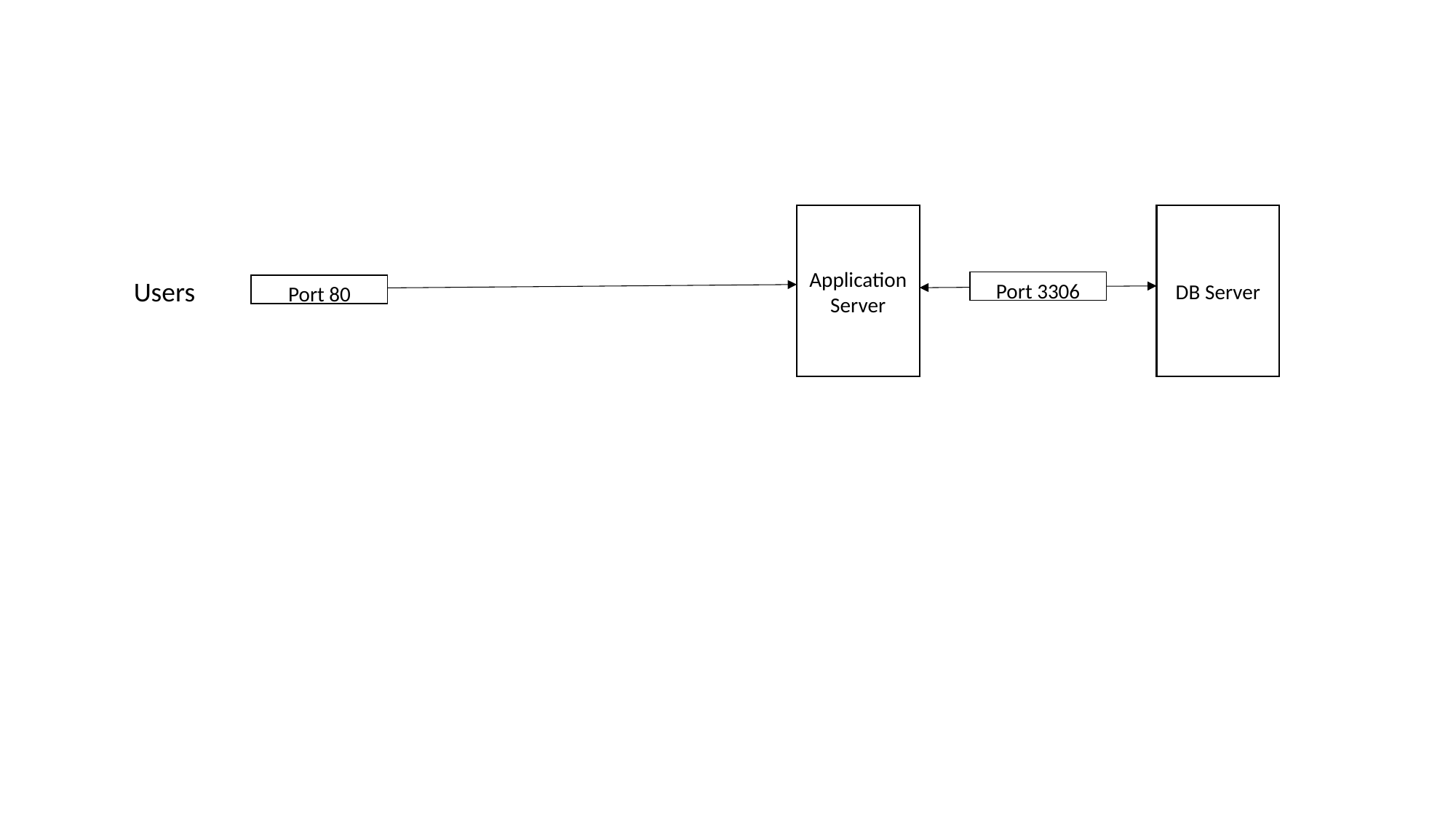

Application Server
DB Server
Users
Port 3306
Port 80